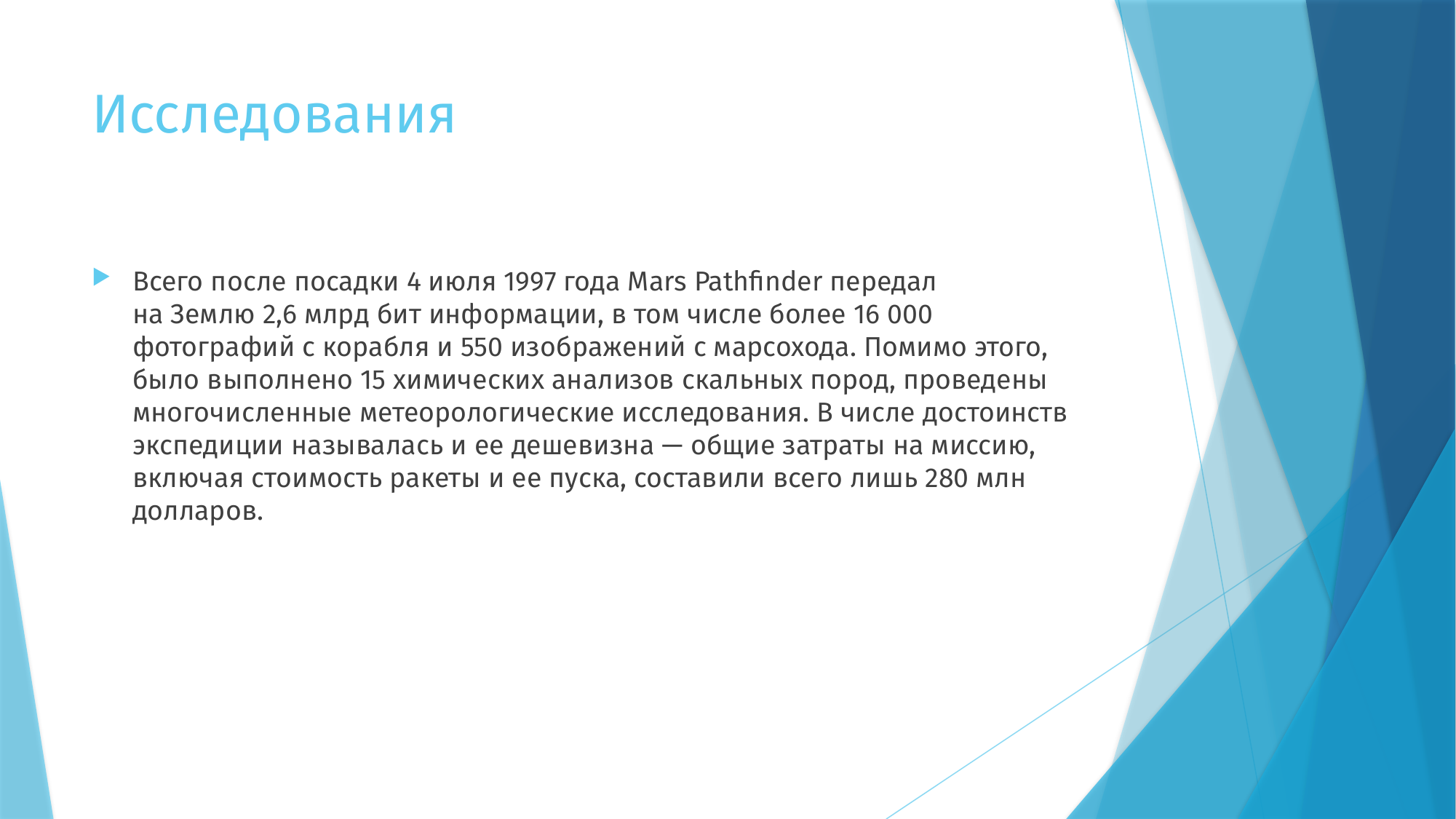

# Исследования
Всего после посадки 4 июля 1997 года Mars Pathfinder передал на Землю 2,6 млрд бит информации, в том числе более 16 000 фотографий с корабля и 550 изображений с марсохода. Помимо этого, было выполнено 15 химических анализов скальных пород, проведены многочисленные метеорологические исследования. В числе достоинств экспедиции называлась и ее дешевизна — общие затраты на миссию, включая стоимость ракеты и ее пуска, составили всего лишь 280 млн долларов.